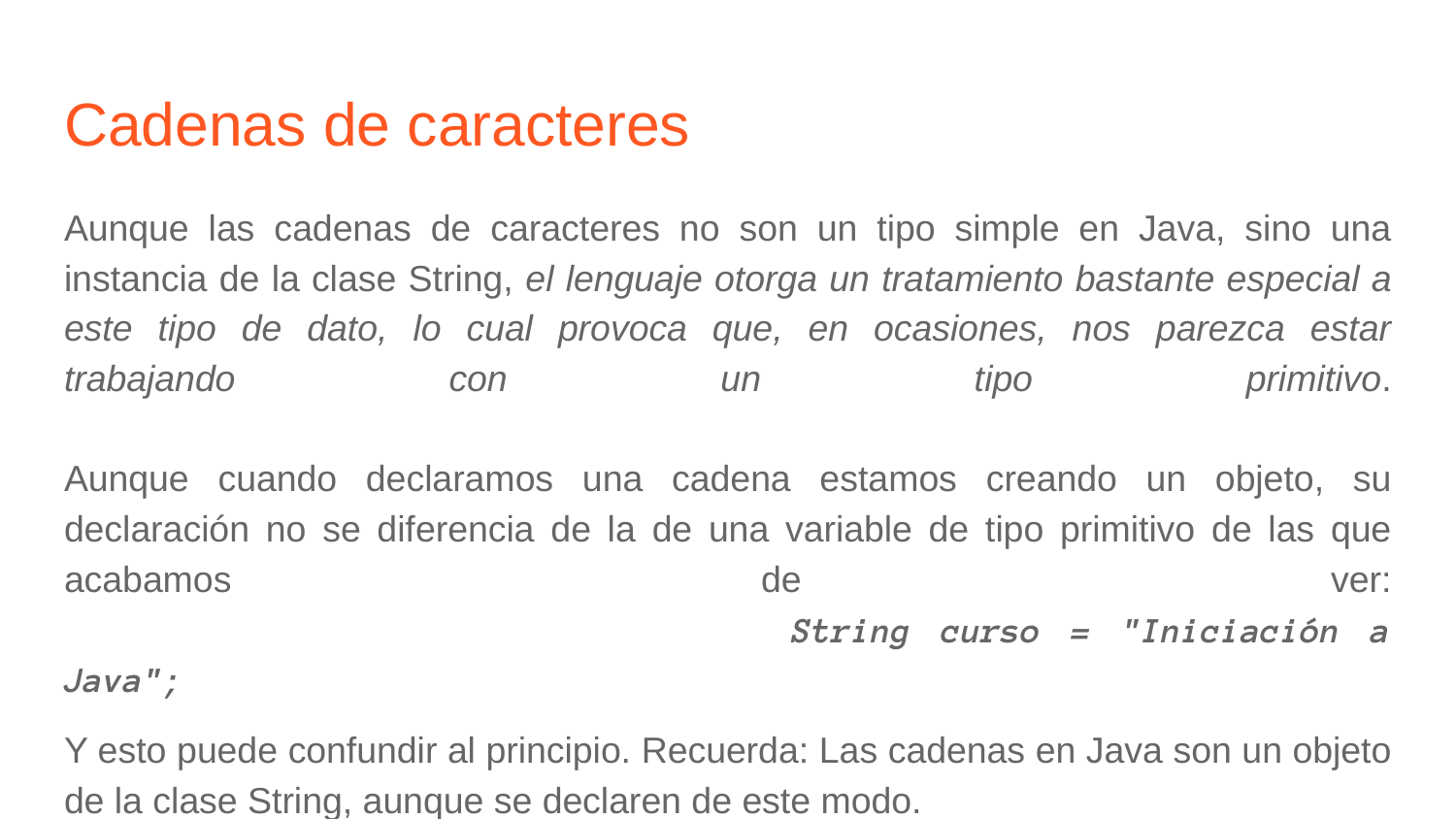

# Cadenas de caracteres
Aunque las cadenas de caracteres no son un tipo simple en Java, sino una instancia de la clase String, el lenguaje otorga un tratamiento bastante especial a este tipo de dato, lo cual provoca que, en ocasiones, nos parezca estar trabajando con un tipo primitivo.
Aunque cuando declaramos una cadena estamos creando un objeto, su declaración no se diferencia de la de una variable de tipo primitivo de las que acabamos de ver:
					String curso = "Iniciación a Java";
Y esto puede confundir al principio. Recuerda: Las cadenas en Java son un objeto de la clase String, aunque se declaren de este modo.